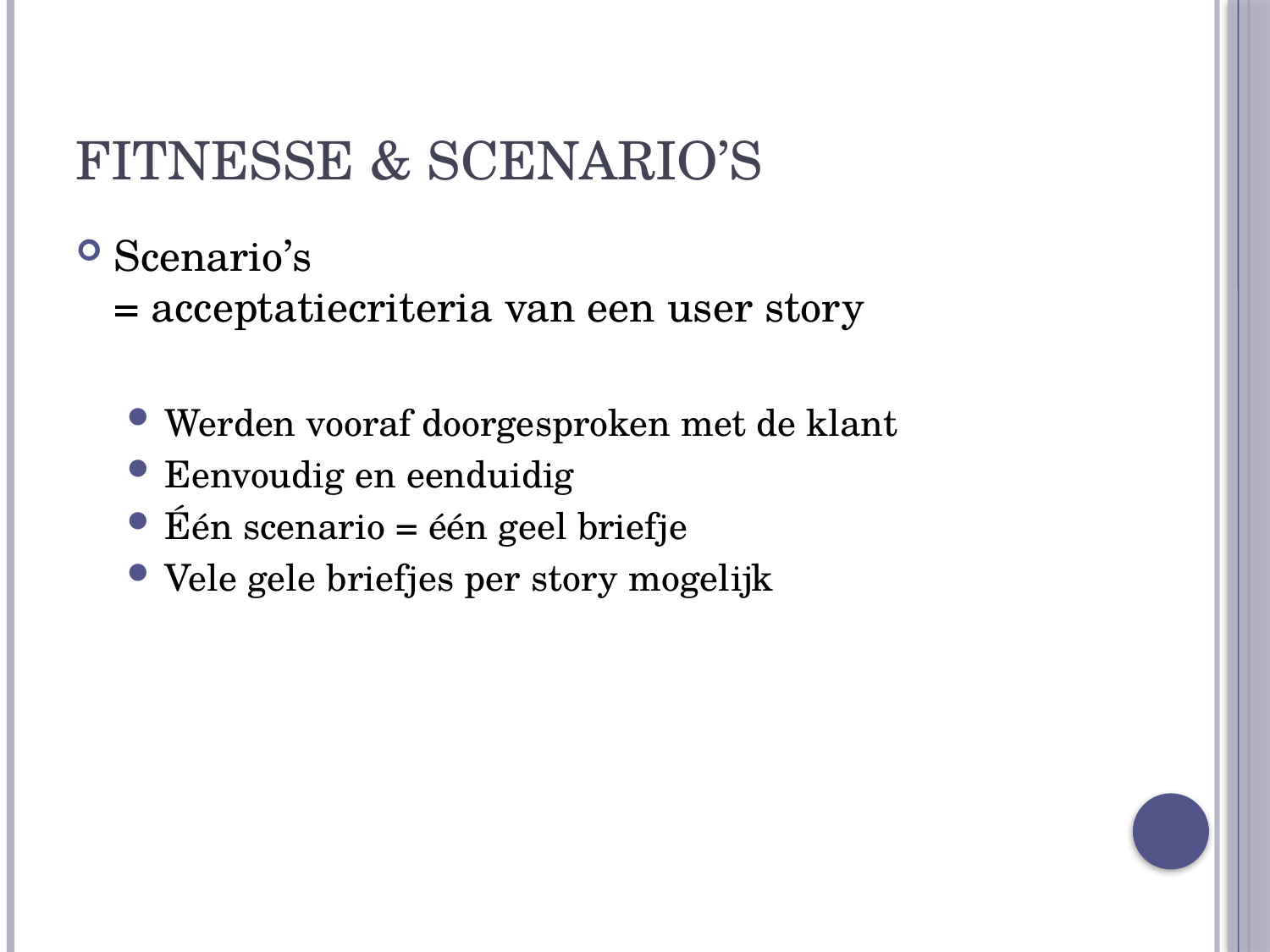

# FitNesse & scenario’s

Scenario’s
= acceptatiecriteria van een user story

Werden vooraf doorgesproken met de klant
Eenvoudig en eenduidig
Één scenario = één geel briefje
Vele gele briefjes per story mogelijk